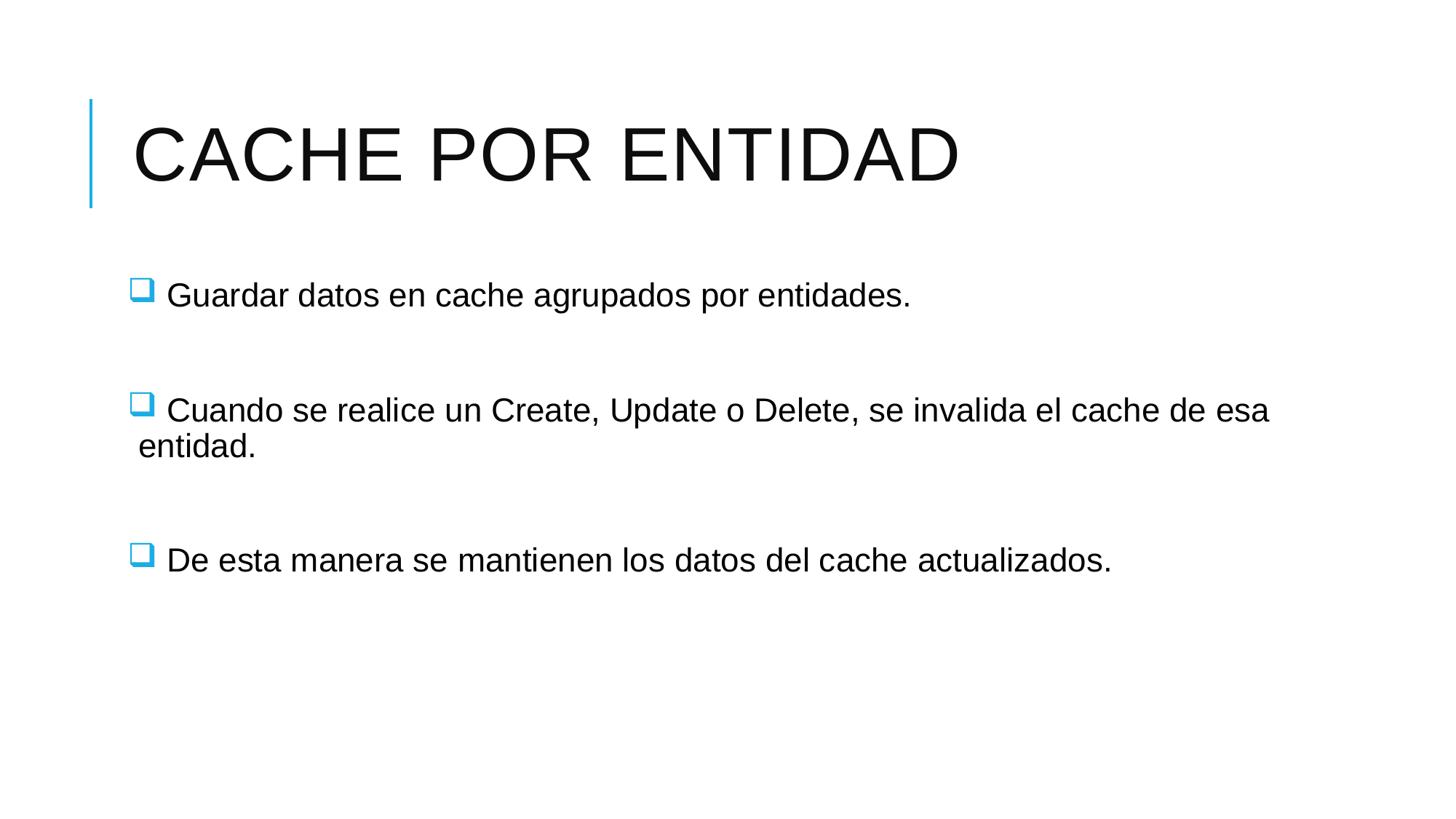

# Cache por Entidad
 Guardar datos en cache agrupados por entidades.

 Cuando se realice un Create, Update o Delete, se invalida el cache de esa entidad.

 De esta manera se mantienen los datos del cache actualizados.